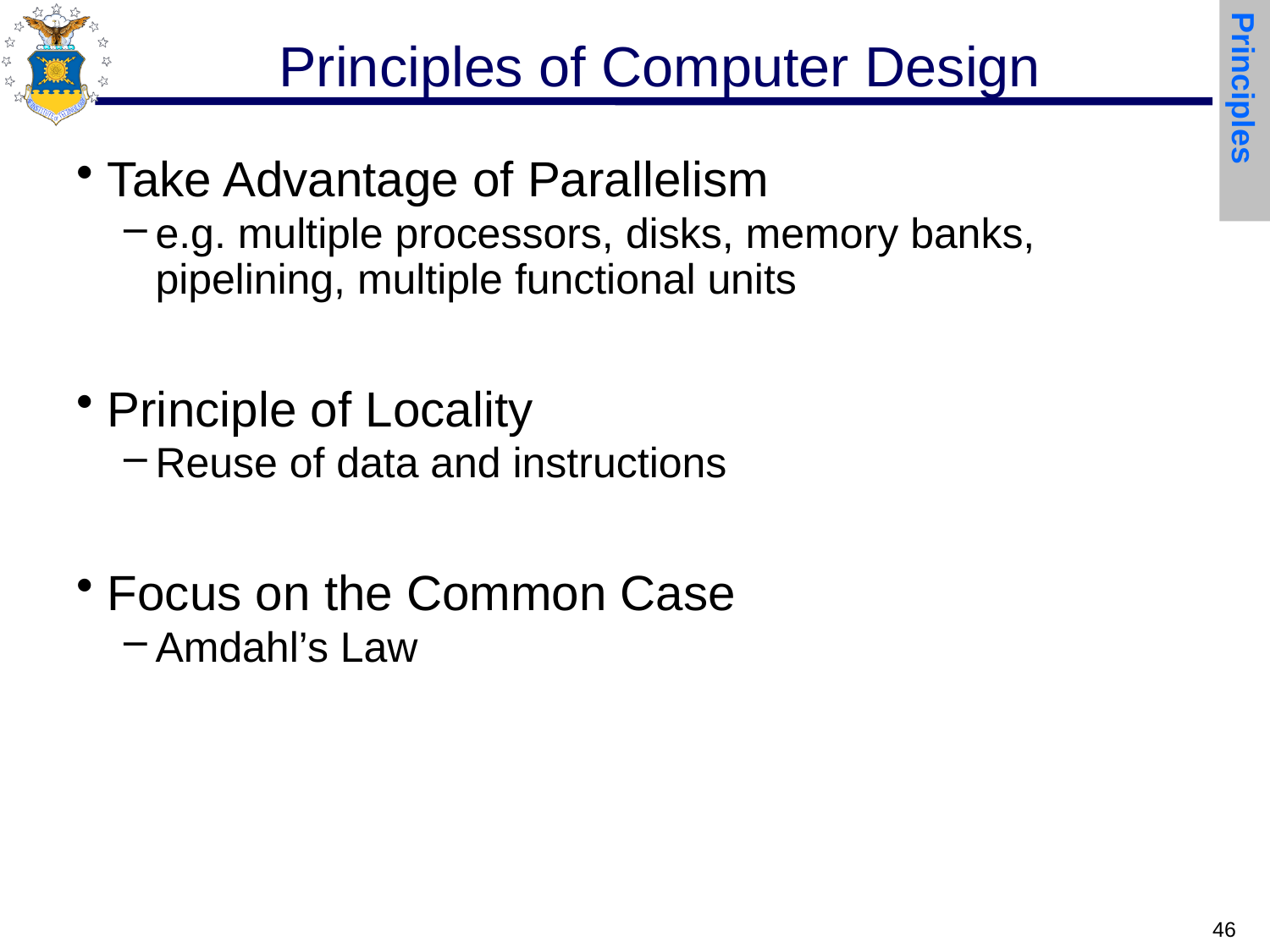

# Principles of Computer Design
Principles

Take Advantage of Parallelism
e.g. multiple processors, disks, memory banks, pipelining, multiple functional units

Principle of Locality
Reuse of data and instructions

Focus on the Common Case
Amdahl’s Law
46